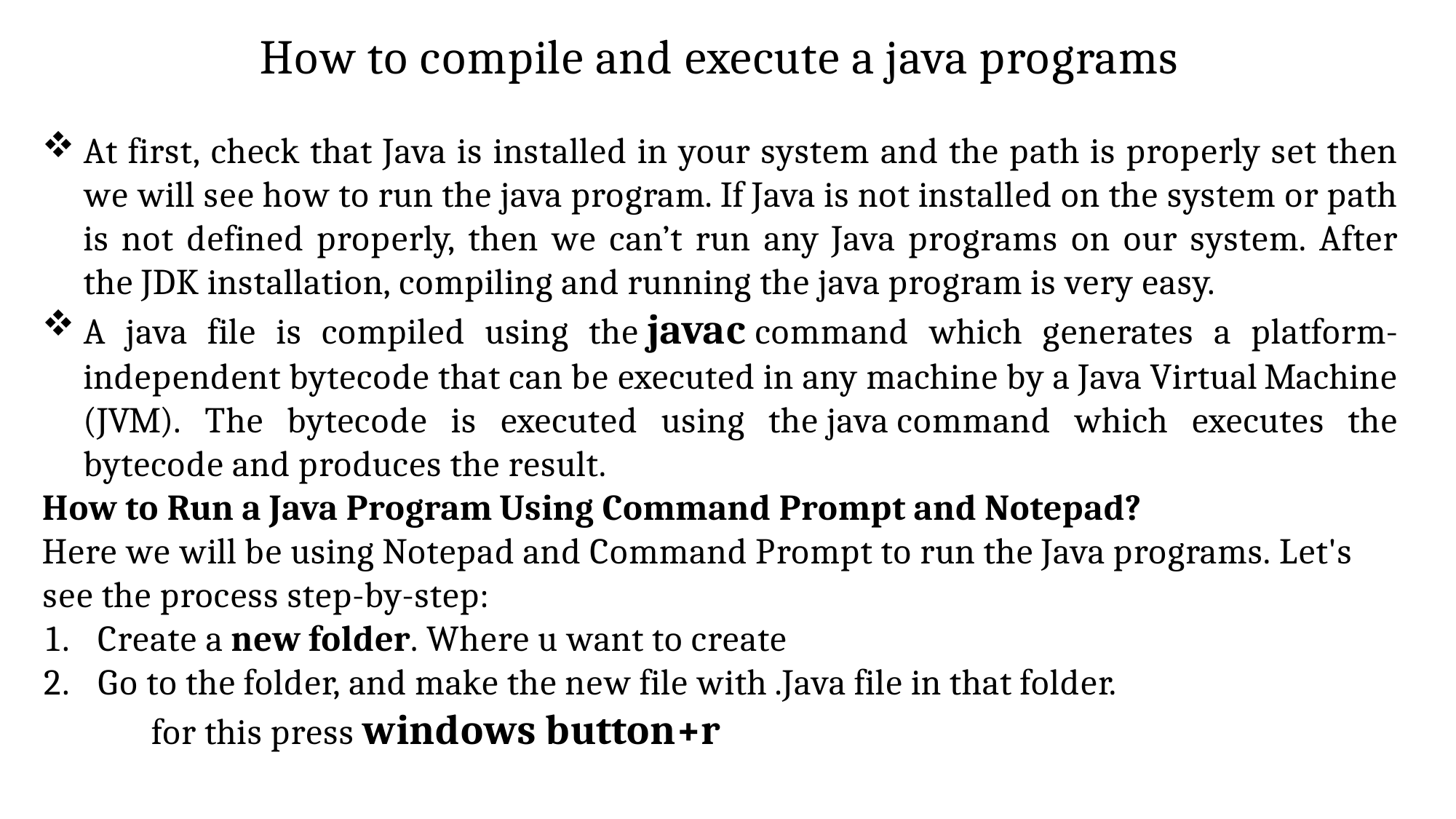

How to compile and execute a java programs

At first, check that Java is installed in your system and the path is properly set then we will see how to run the java program. If Java is not installed on the system or path is not defined properly, then we can’t run any Java programs on our system. After the JDK installation, compiling and running the java program is very easy.
A java file is compiled using the javac command which generates a platform-independent bytecode that can be executed in any machine by a Java Virtual Machine (JVM). The bytecode is executed using the java command which executes the bytecode and produces the result.
How to Run a Java Program Using Command Prompt and Notepad?
Here we will be using Notepad and Command Prompt to run the Java programs. Let's see the process step-by-step:
Create a new folder. Where u want to create
Go to the folder, and make the new file with .Java file in that folder.
	for this press windows button+r